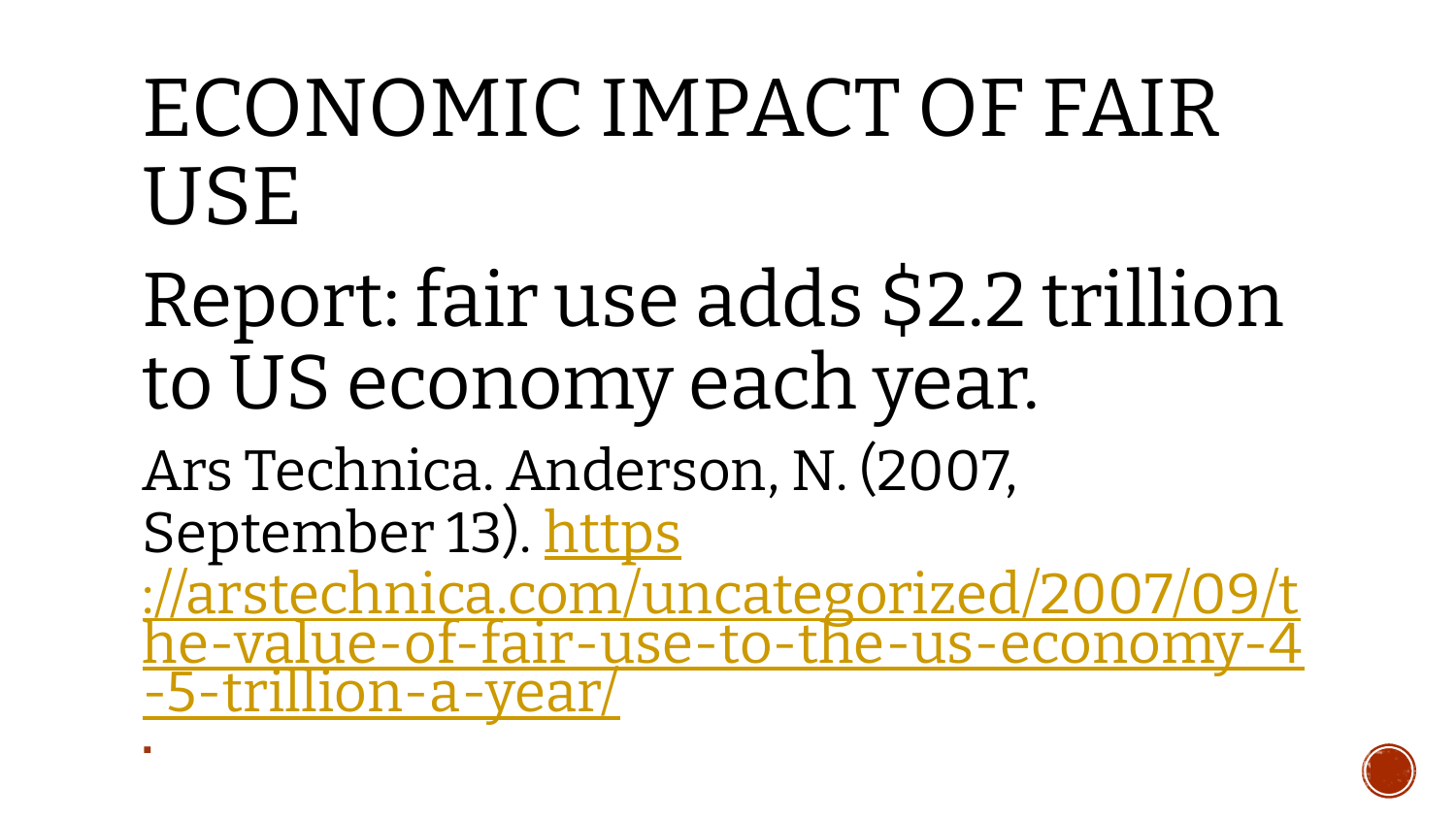

# Economic Impact of Fair Use
Report: fair use adds $2.2 trillion to US economy each year.
Ars Technica. Anderson, N. (2007, September 13). https://arstechnica.com/uncategorized/2007/09/the-value-of-fair-use-to-the-us-economy-4-5-trillion-a-year/